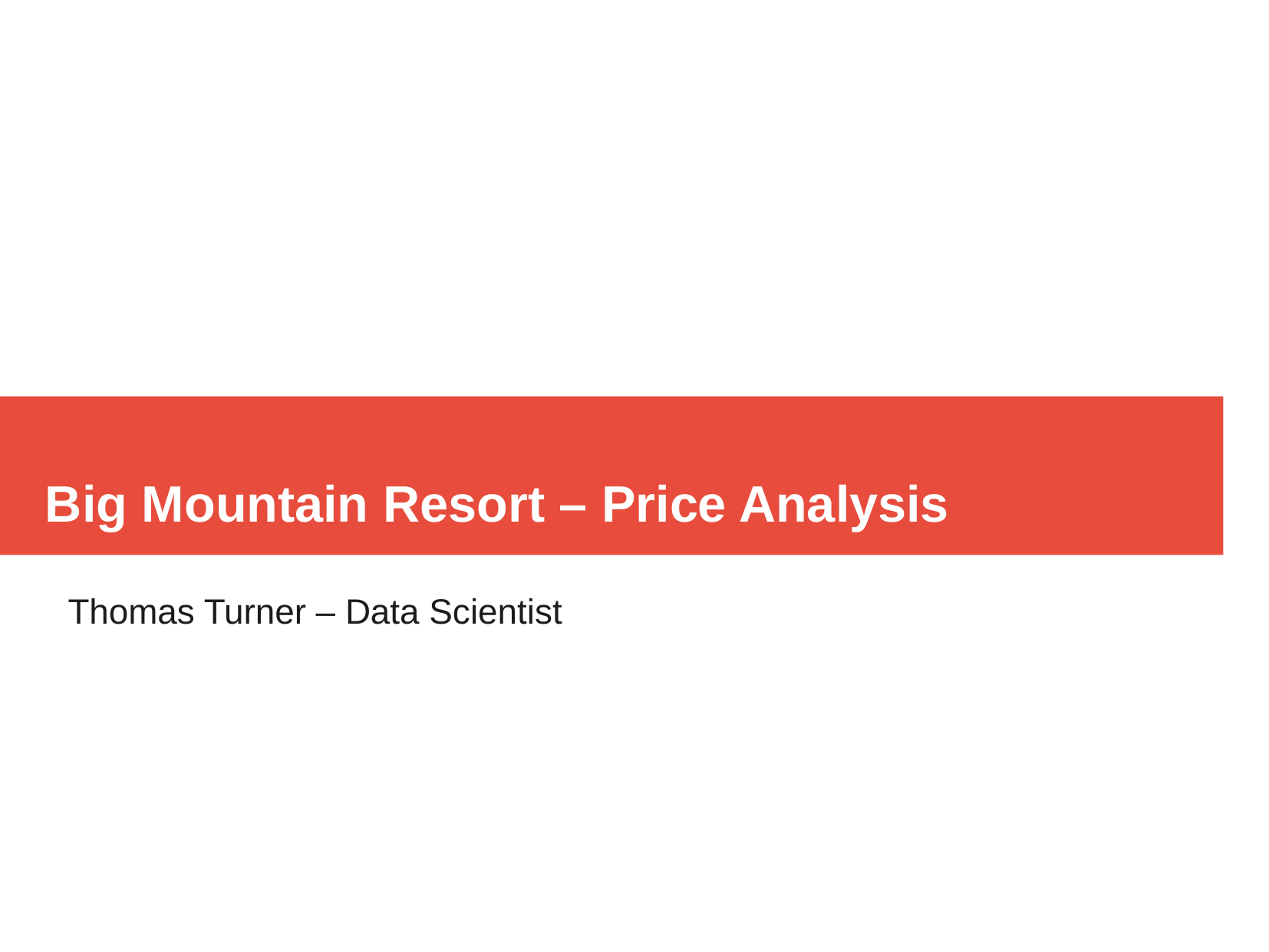

Big Mountain Resort – Price Analysis
Thomas Turner – Data Scientist